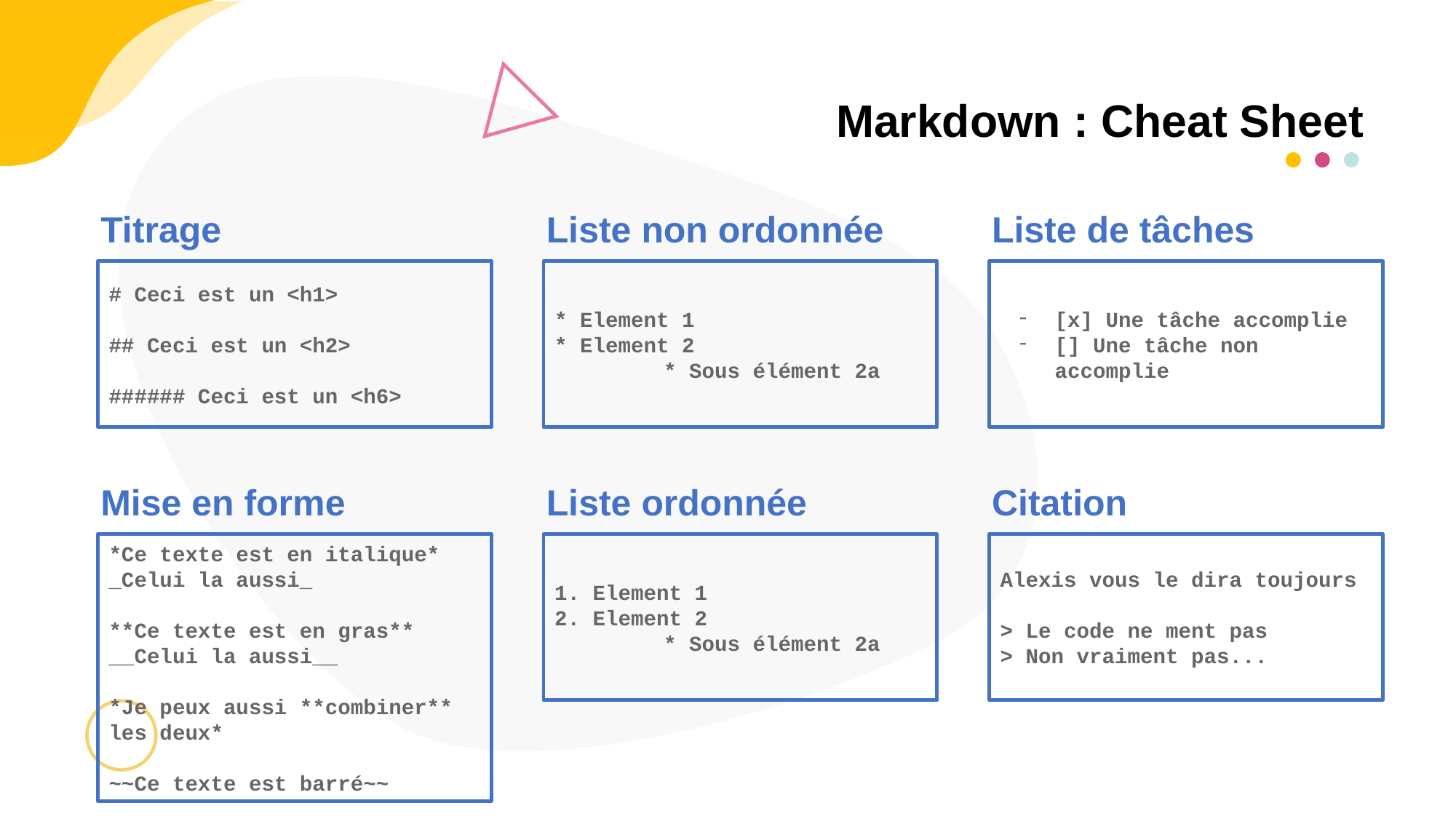

Markdown : Cheat Sheet

Liste non ordonnée
Liste de tâches
Titrage
# Ceci est un <h1>

## Ceci est un <h2>

###### Ceci est un <h6>
* Element 1
* Element 2
	* Sous élément 2a
[x] Une tâche accomplie
[] Une tâche non accomplie
Liste ordonnée
Citation
Mise en forme
*Ce texte est en italique*
_Celui la aussi_

**Ce texte est en gras**
__Celui la aussi__

*Je peux aussi **combiner** les deux*

~~Ce texte est barré~~
1. Element 1
2. Element 2
	* Sous élément 2a
Alexis vous le dira toujours

> Le code ne ment pas
> Non vraiment pas...